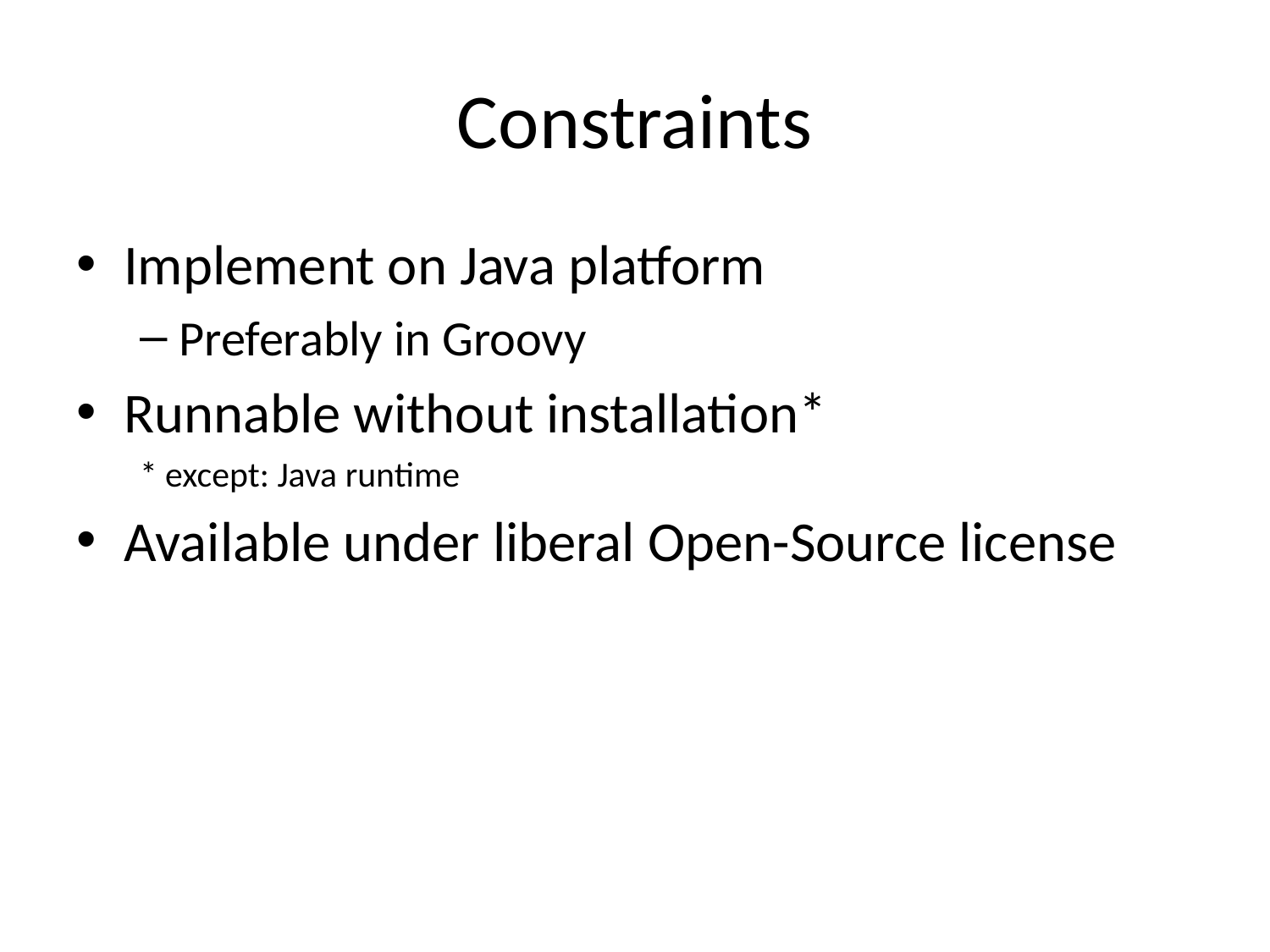

# Constraints
Implement on Java platform
Preferably in Groovy
Runnable without installation*
* except: Java runtime
Available under liberal Open-Source license